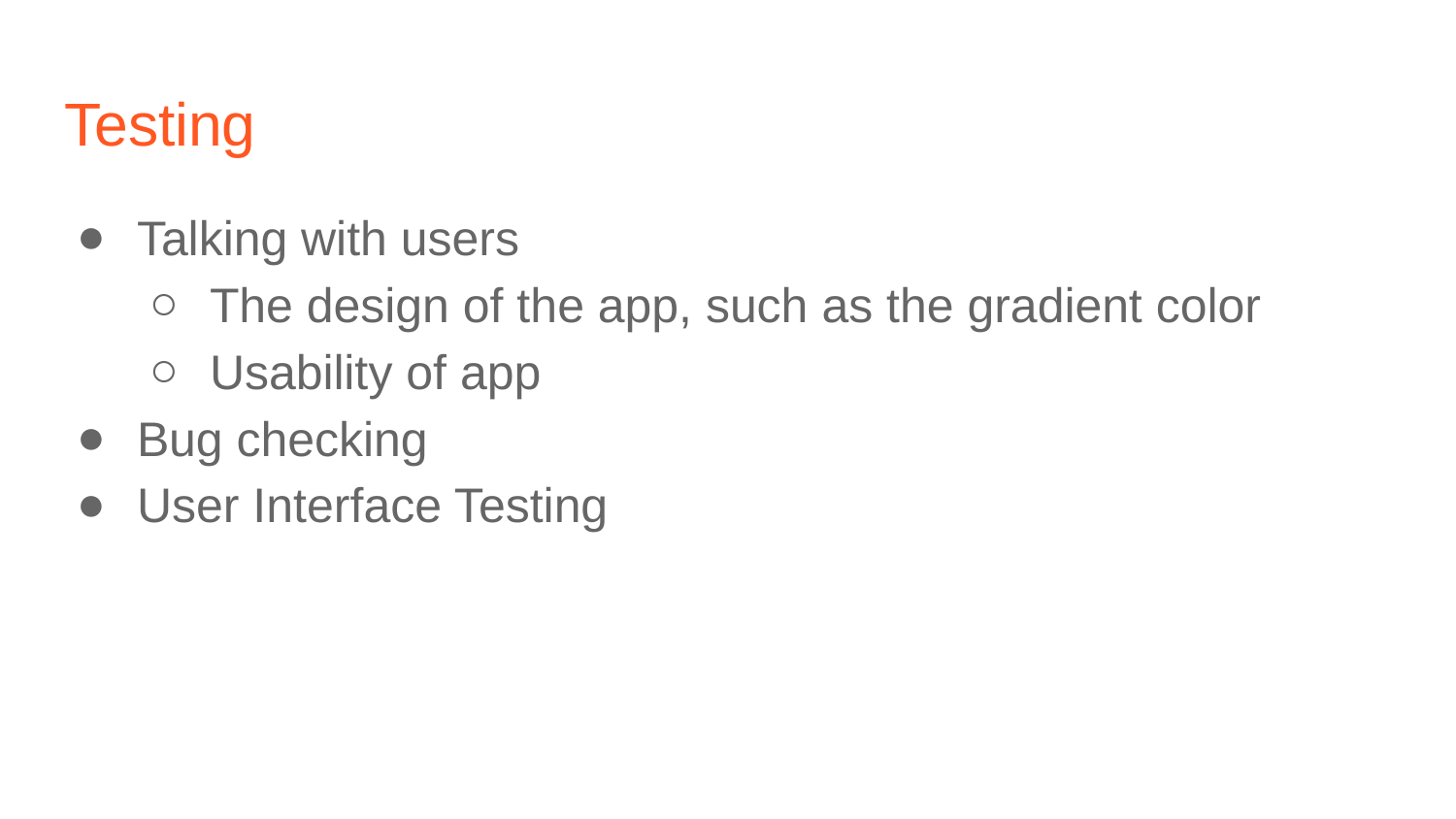

# Testing
Talking with users
The design of the app, such as the gradient color
Usability of app
Bug checking
User Interface Testing